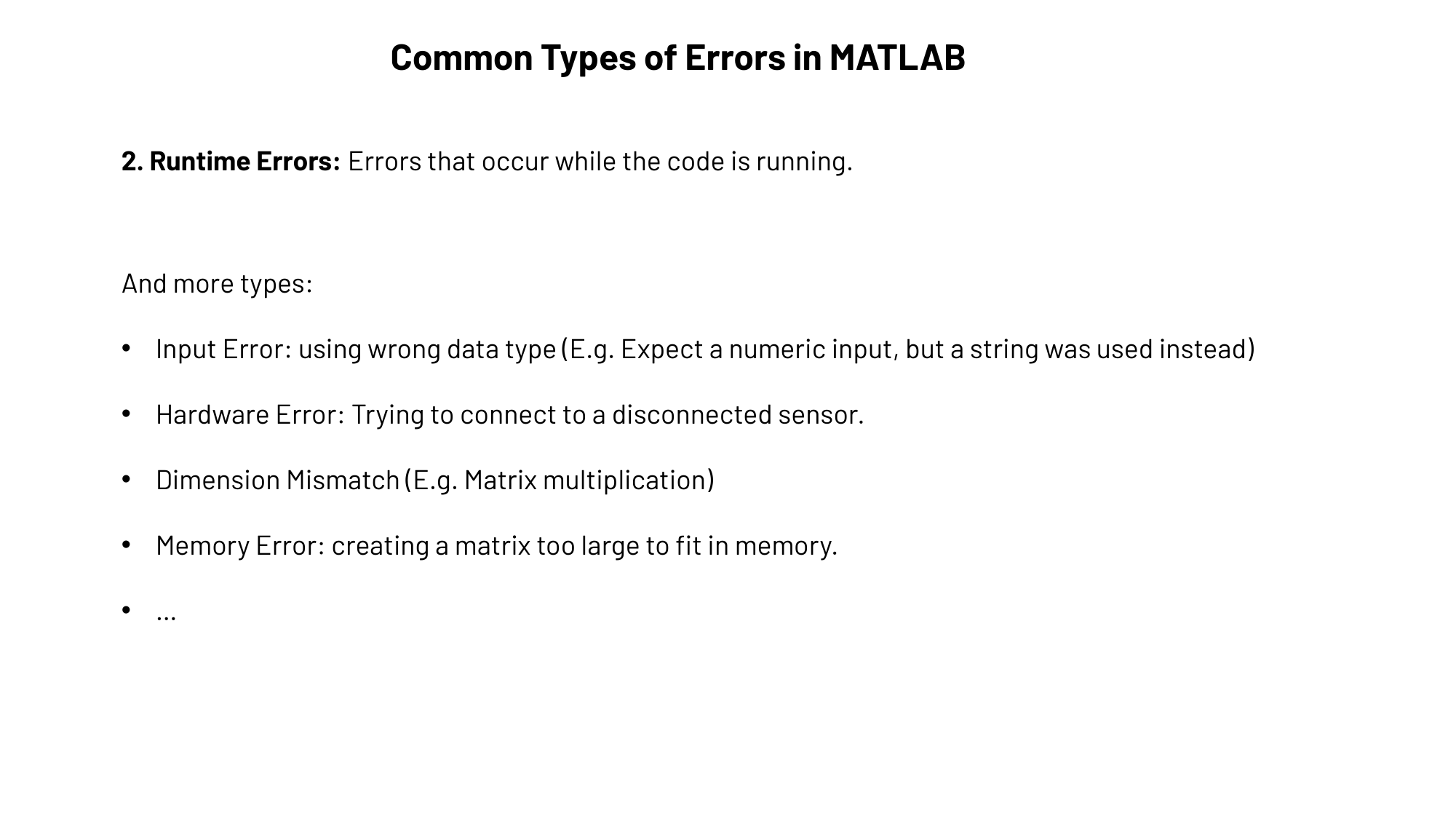

Common Types of Errors in MATLAB
2. Runtime Errors: Errors that occur while the code is running.

And more types:
Input Error: using wrong data type (E.g. Expect a numeric input, but a string was used instead)
Hardware Error: Trying to connect to a disconnected sensor.
Dimension Mismatch (E.g. Matrix multiplication)
Memory Error: creating a matrix too large to fit in memory.
…